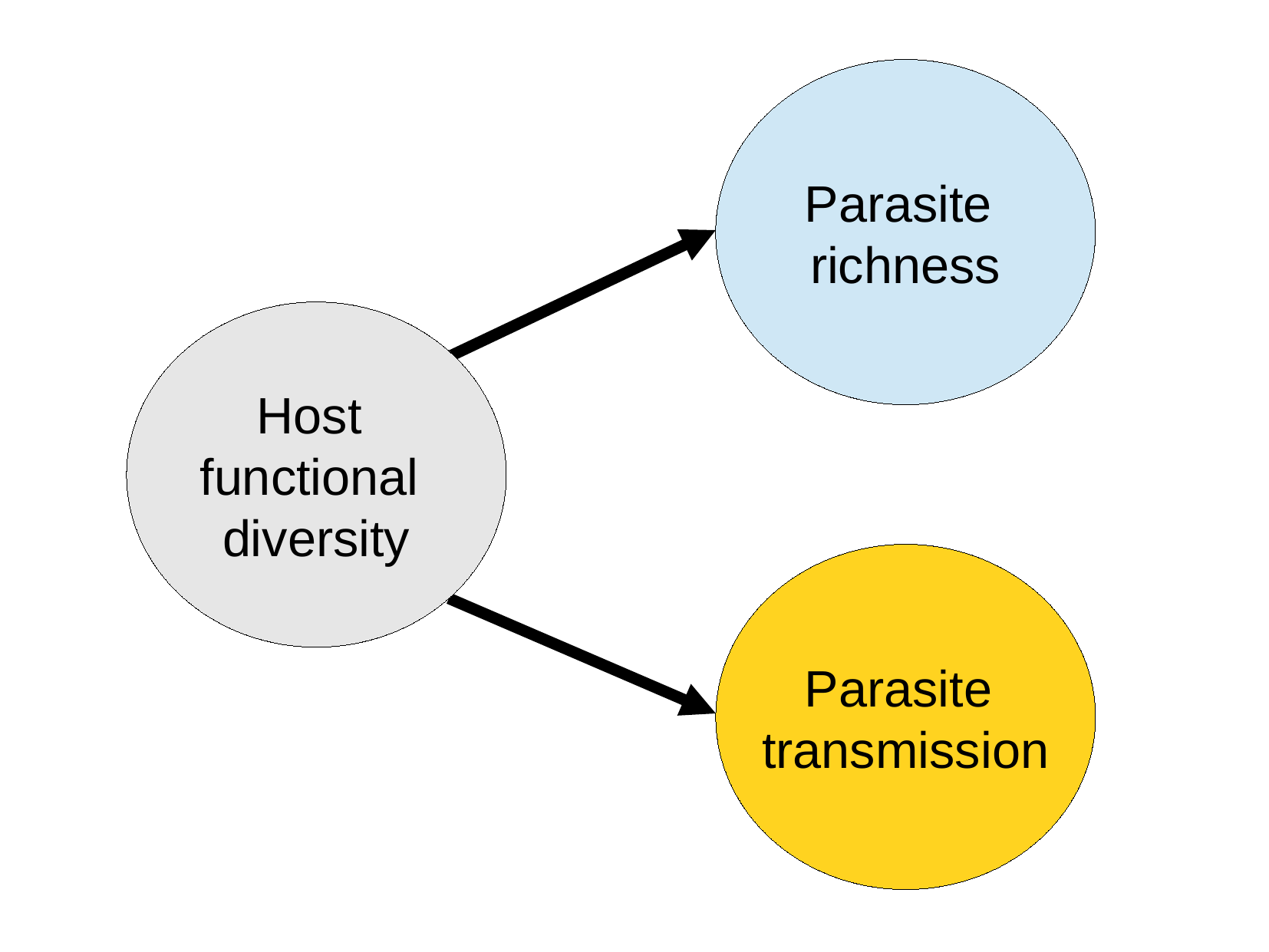

Parasite
richness

Host
functional
diversity
Parasite
transmission